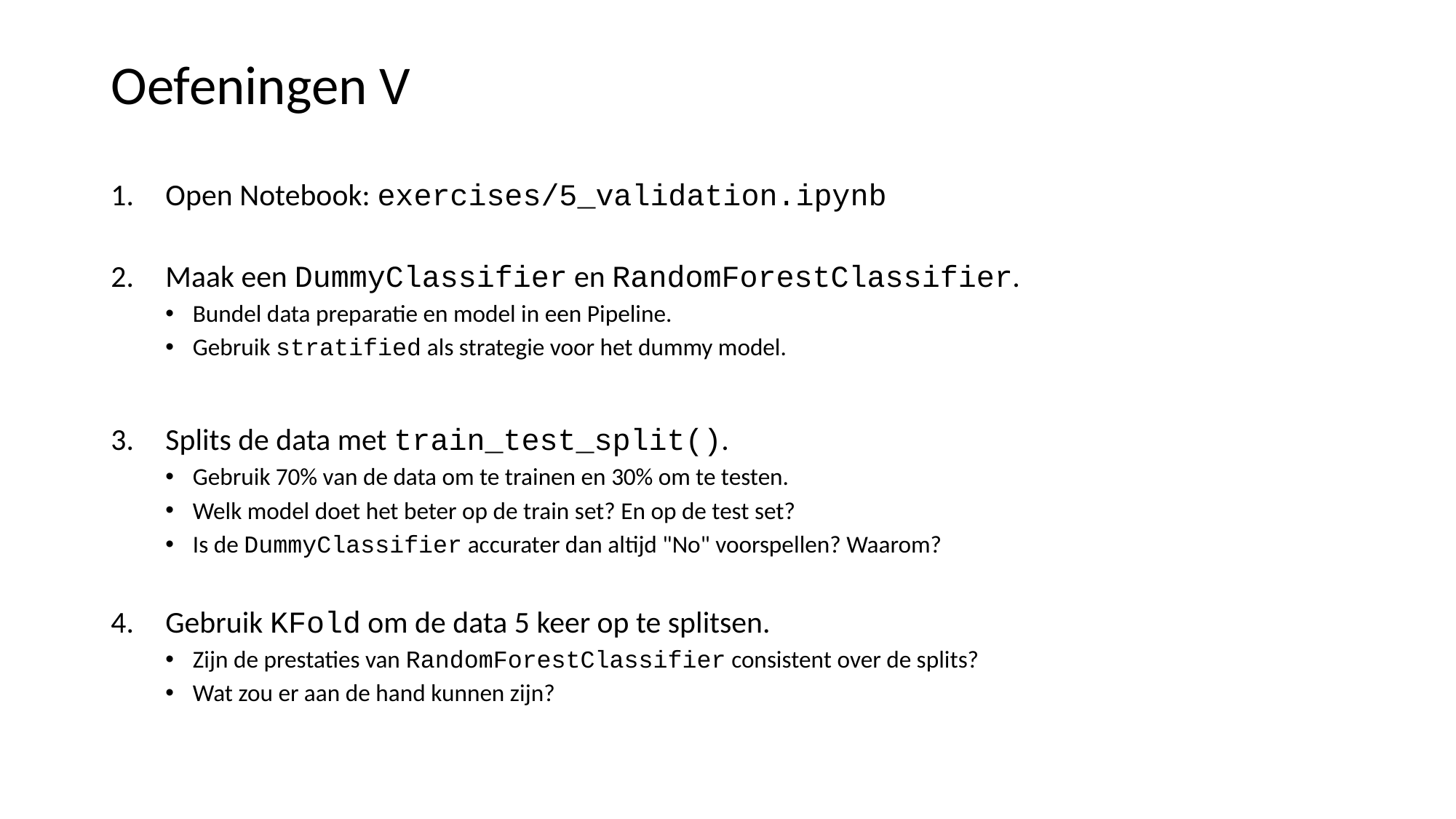

# Oefeningen V
Open Notebook: exercises/5_validation.ipynb

Maak een DummyClassifier en RandomForestClassifier.
Bundel data preparatie en model in een Pipeline.
Gebruik stratified als strategie voor het dummy model.

Splits de data met train_test_split().
Gebruik 70% van de data om te trainen en 30% om te testen.
Welk model doet het beter op de train set? En op de test set?
Is de DummyClassifier accurater dan altijd "No" voorspellen? Waarom?

Gebruik KFold om de data 5 keer op te splitsen.
Zijn de prestaties van RandomForestClassifier consistent over de splits?
Wat zou er aan de hand kunnen zijn?